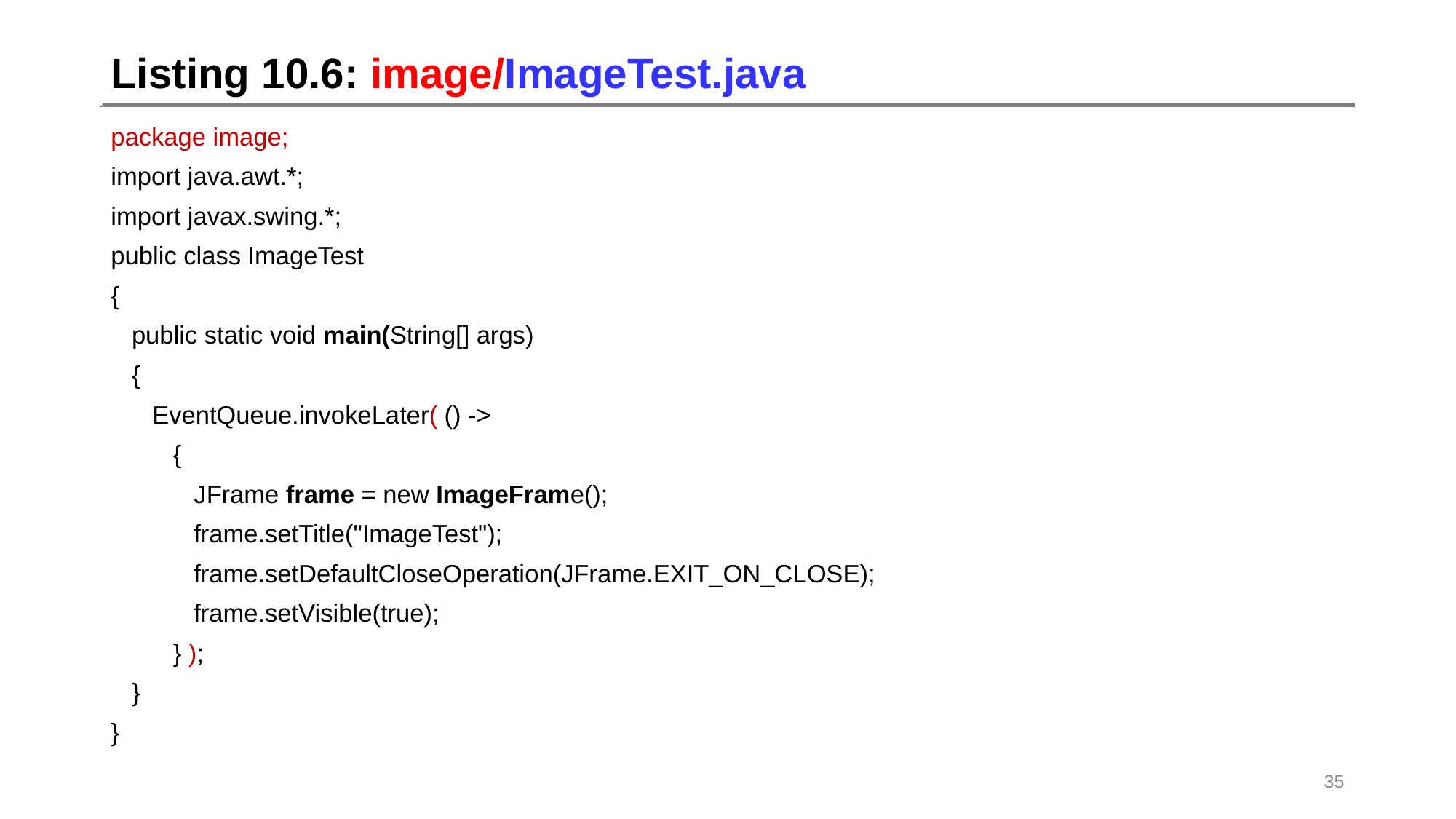

# Listing 10.6: image/ImageTest.java
package image;
import java.awt.*;
import javax.swing.*;
public class ImageTest
{
   public static void main(String[] args)
   {
      EventQueue.invokeLater( () ->
         {
            JFrame frame = new ImageFrame();
            frame.setTitle("ImageTest");
            frame.setDefaultCloseOperation(JFrame.EXIT_ON_CLOSE);
            frame.setVisible(true);
         } );
   }
}

35